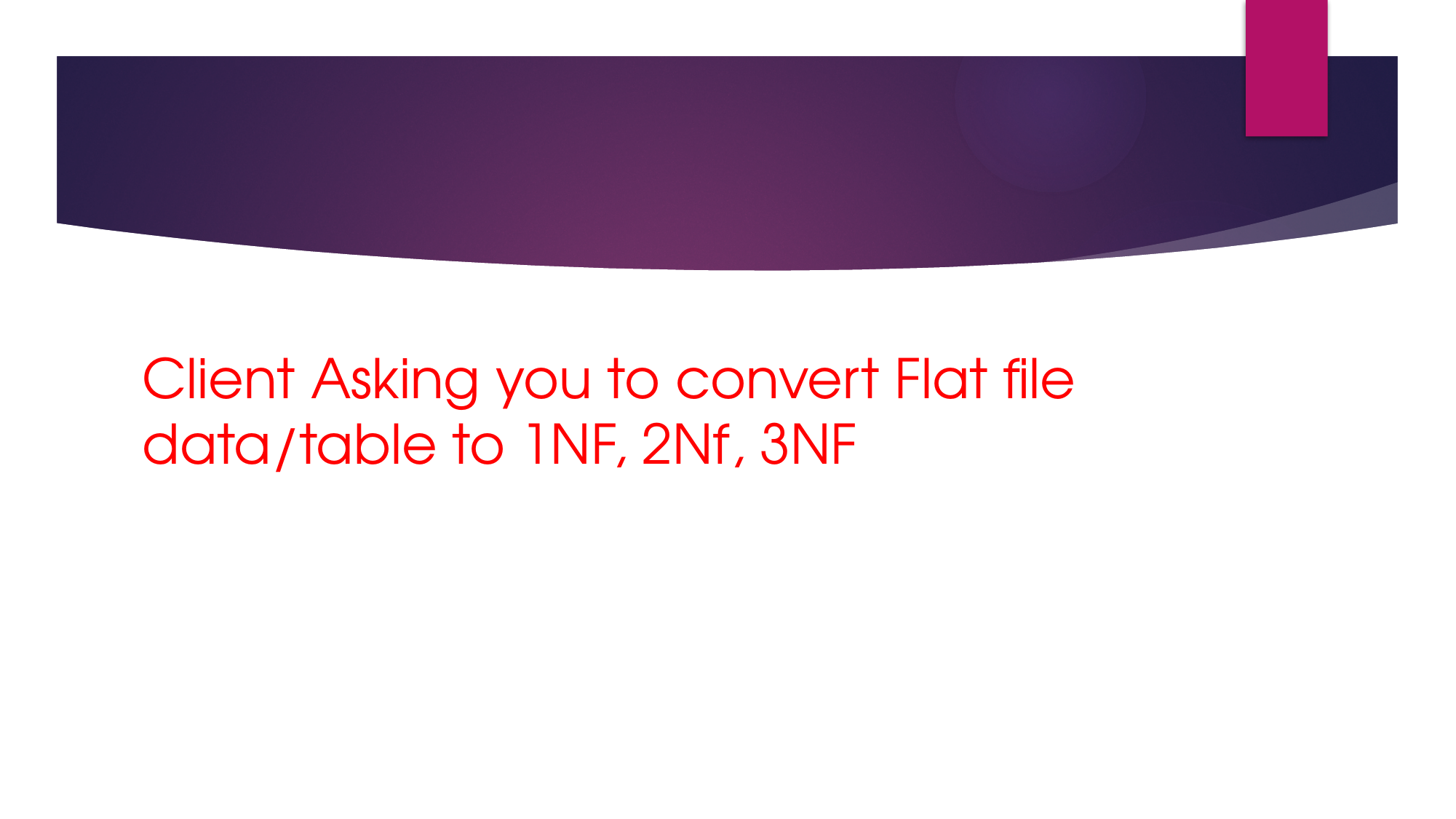

# Client Asking you to convert Flat file data/table to 1NF, 2Nf, 3NF